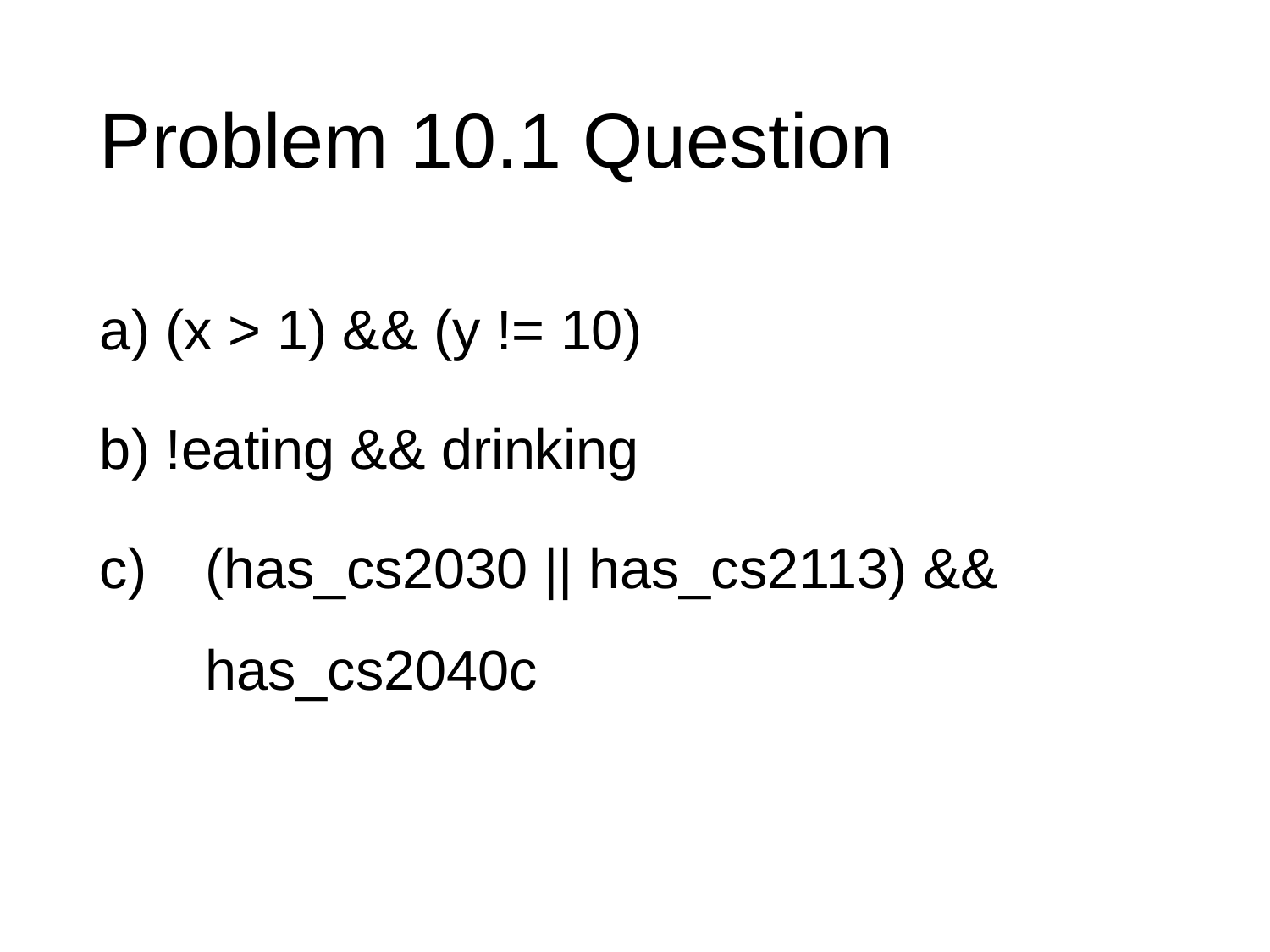

Problem 10.1 Question
 (x > 1) && (y != 10)
 !eating && drinking
(has_cs2030 || has_cs2113) && has_cs2040c